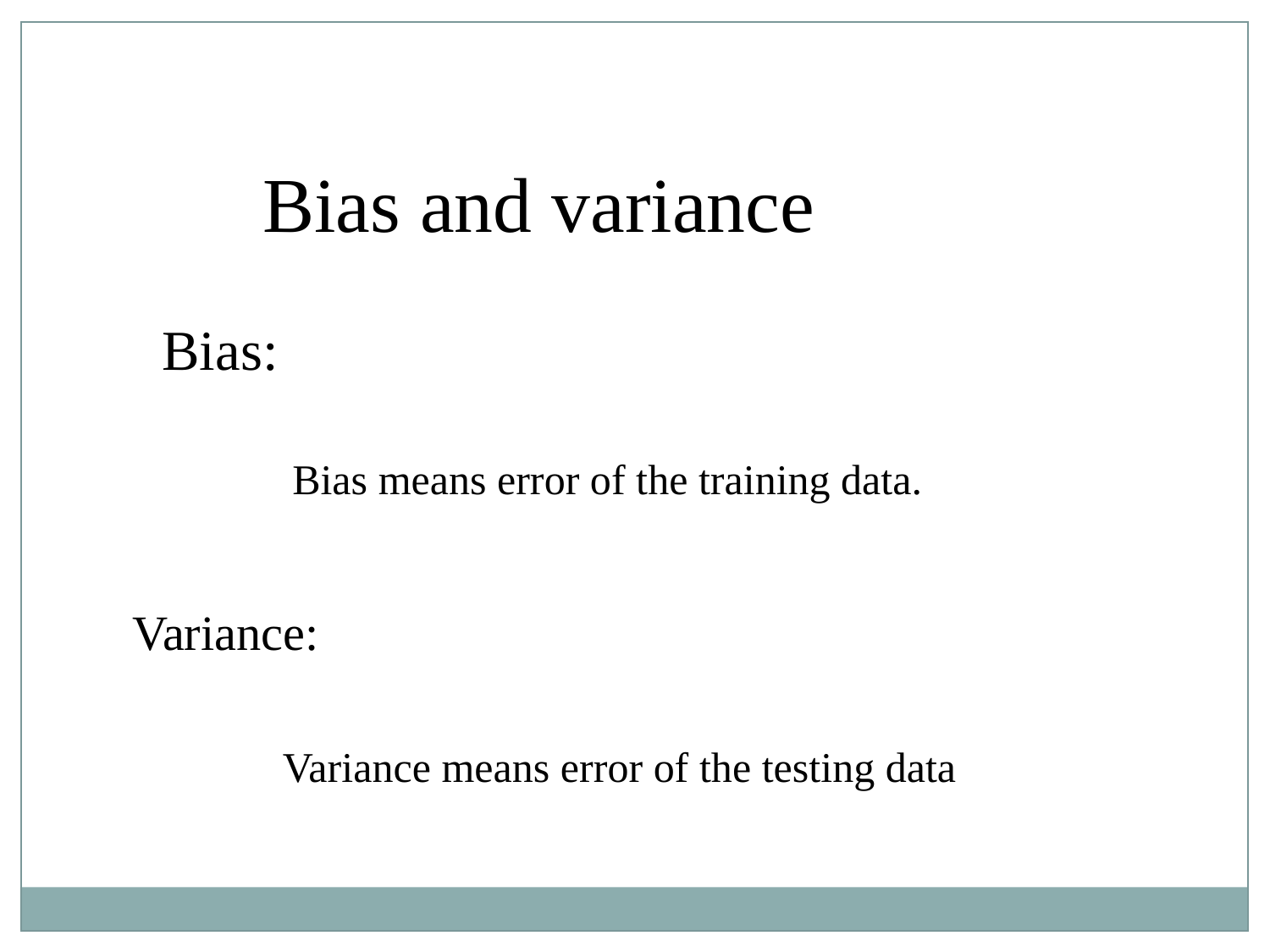

Bias and variance
Bias:
Bias means error of the training data.
Variance:
Variance means error of the testing data